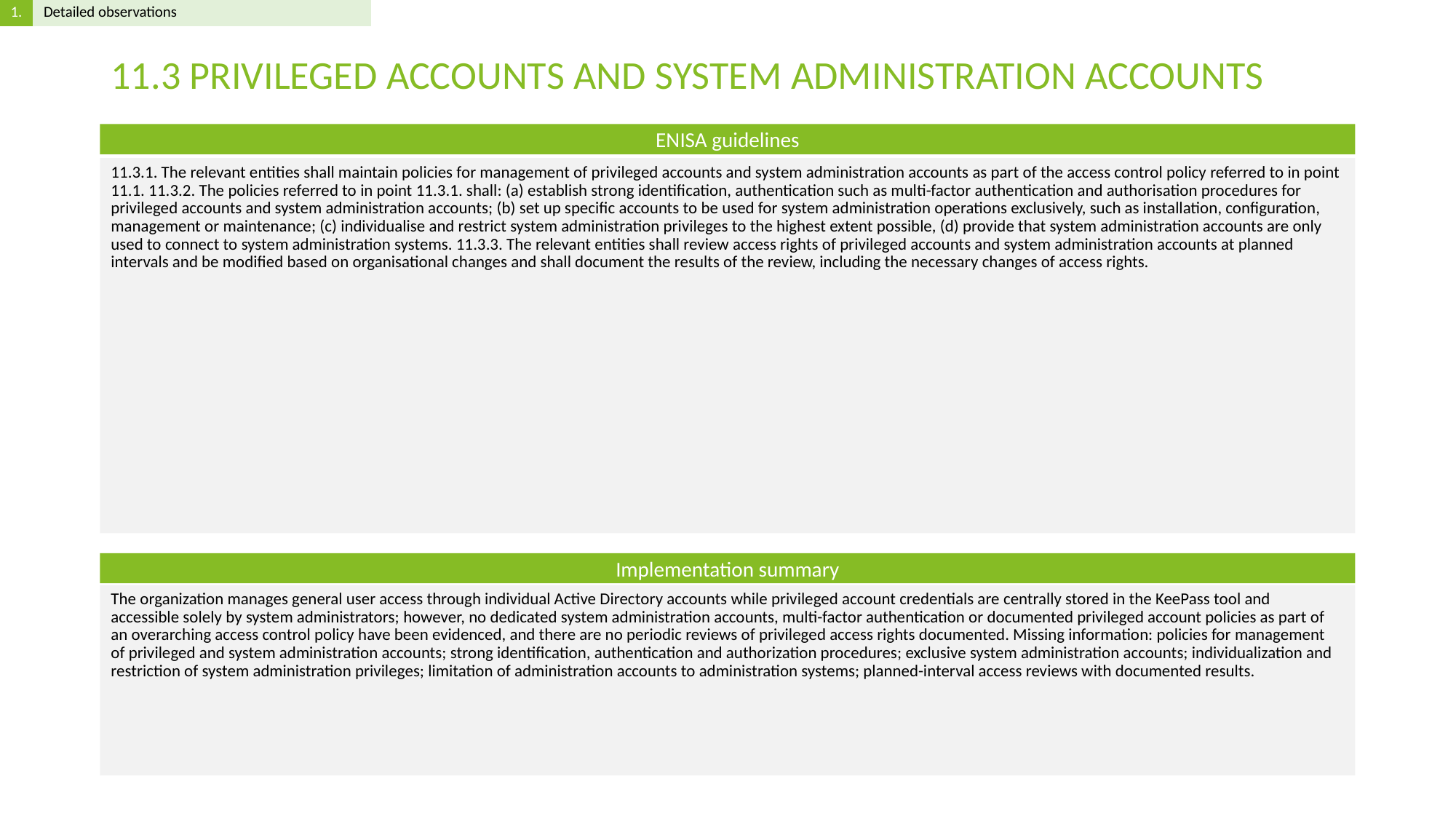

# 11.3 PRIVILEGED ACCOUNTS AND SYSTEM ADMINISTRATION ACCOUNTS
11.3.1. The relevant entities shall maintain policies for management of privileged accounts and system administration accounts as part of the access control policy referred to in point 11.1. 11.3.2. The policies referred to in point 11.3.1. shall: (a) establish strong identification, authentication such as multi-factor authentication and authorisation procedures for privileged accounts and system administration accounts; (b) set up specific accounts to be used for system administration operations exclusively, such as installation, configuration, management or maintenance; (c) individualise and restrict system administration privileges to the highest extent possible, (d) provide that system administration accounts are only used to connect to system administration systems. 11.3.3. The relevant entities shall review access rights of privileged accounts and system administration accounts at planned intervals and be modified based on organisational changes and shall document the results of the review, including the necessary changes of access rights.
The organization manages general user access through individual Active Directory accounts while privileged account credentials are centrally stored in the KeePass tool and accessible solely by system administrators; however, no dedicated system administration accounts, multi-factor authentication or documented privileged account policies as part of an overarching access control policy have been evidenced, and there are no periodic reviews of privileged access rights documented. Missing information: policies for management of privileged and system administration accounts; strong identification, authentication and authorization procedures; exclusive system administration accounts; individualization and restriction of system administration privileges; limitation of administration accounts to administration systems; planned-interval access reviews with documented results.